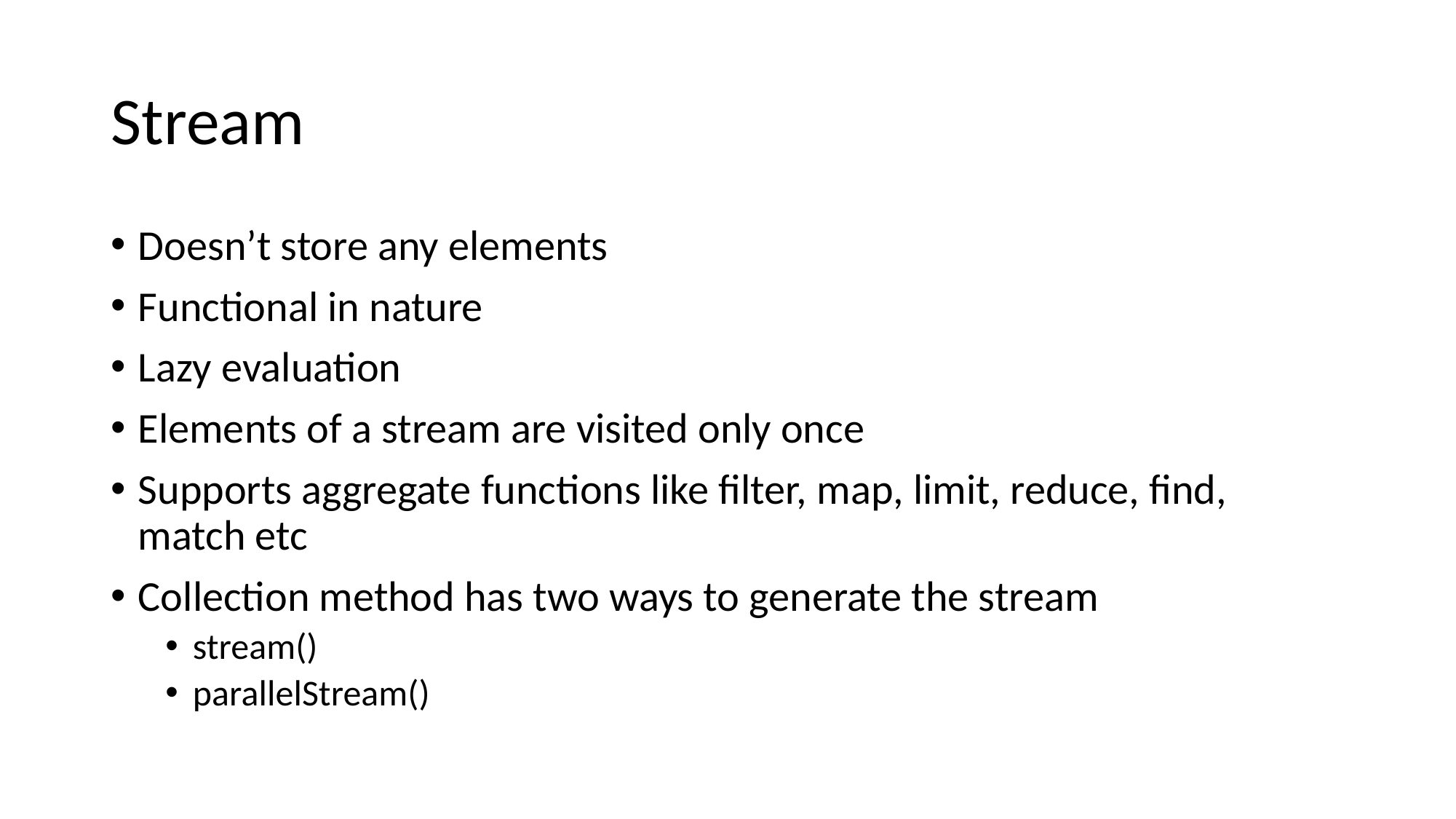

# Stream
Doesn’t store any elements
Functional in nature
Lazy evaluation
Elements of a stream are visited only once
Supports aggregate functions like filter, map, limit, reduce, find, match etc
Collection method has two ways to generate the stream
stream()
parallelStream()